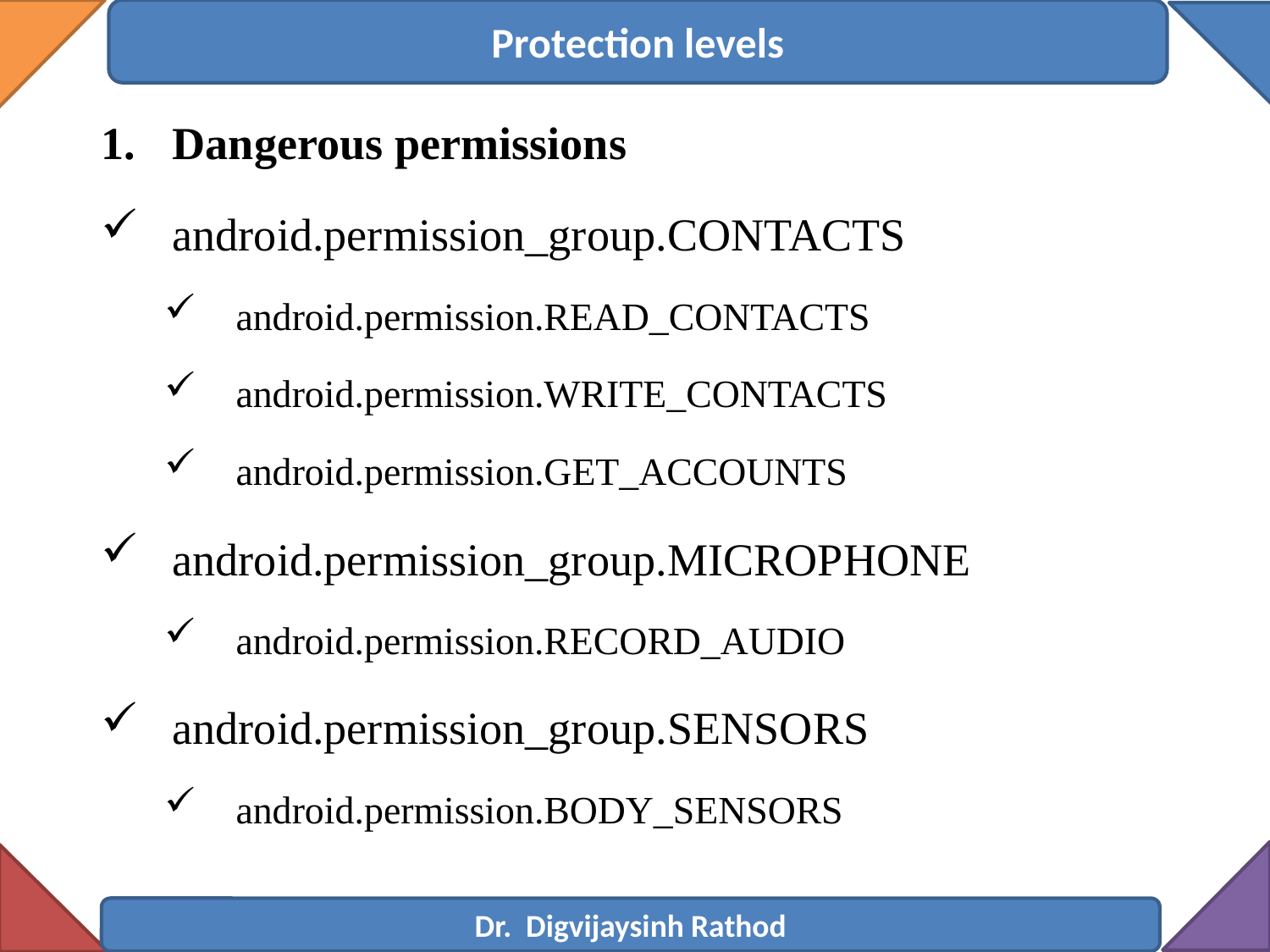

Protection levels

Dangerous permissions
android.permission_group.CONTACTS
android.permission.READ_CONTACTS
android.permission.WRITE_CONTACTS
android.permission.GET_ACCOUNTS
android.permission_group.MICROPHONE
android.permission.RECORD_AUDIO
android.permission_group.SENSORS
android.permission.BODY_SENSORS

Dr.  Digvijaysinh Rathod